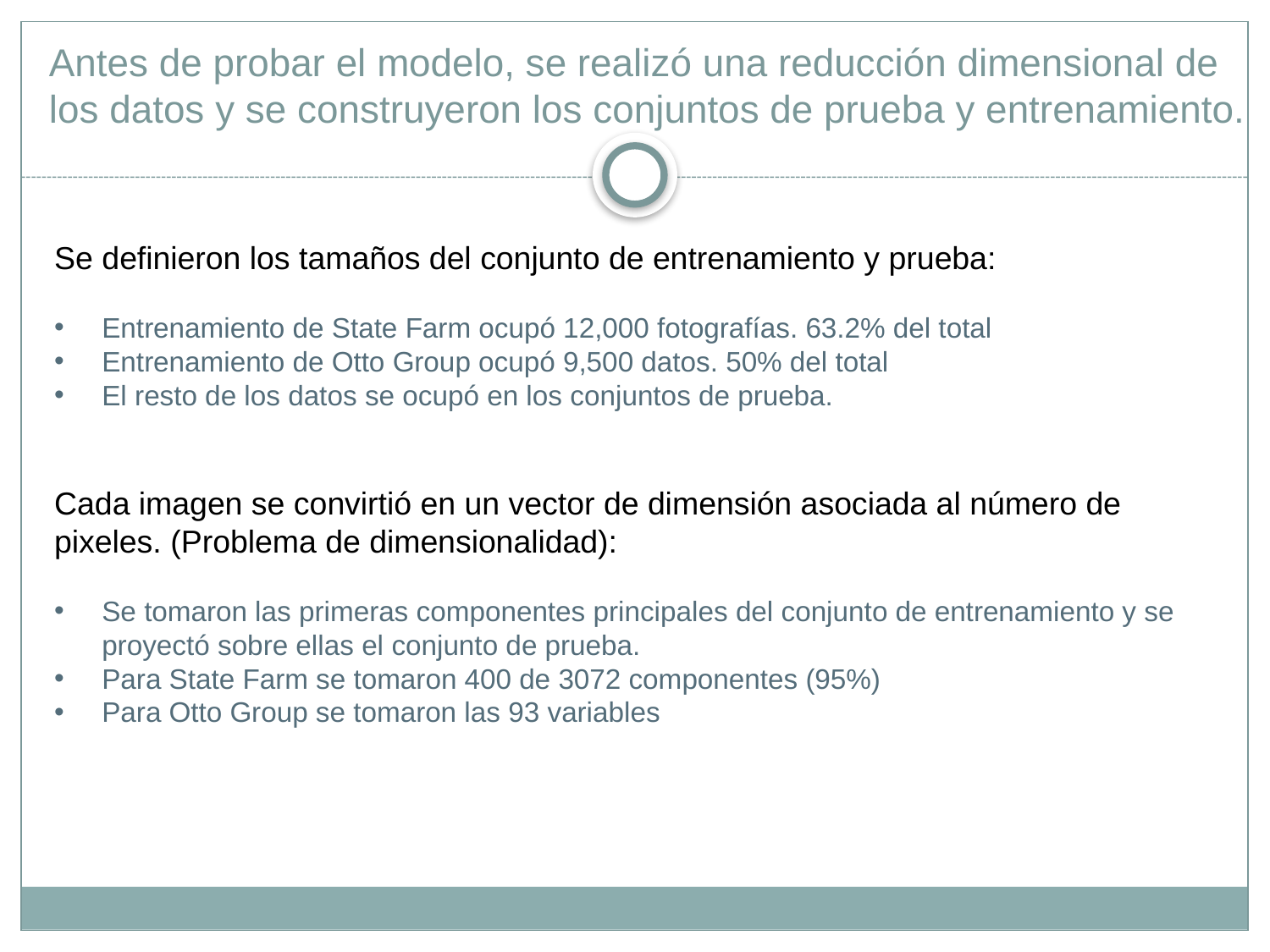

Antes de probar el modelo, se realizó una reducción dimensional de los datos y se construyeron los conjuntos de prueba y entrenamiento.
Se definieron los tamaños del conjunto de entrenamiento y prueba:

Entrenamiento de State Farm ocupó 12,000 fotografías. 63.2% del total
Entrenamiento de Otto Group ocupó 9,500 datos. 50% del total
El resto de los datos se ocupó en los conjuntos de prueba.

Cada imagen se convirtió en un vector de dimensión asociada al número de pixeles. (Problema de dimensionalidad):

Se tomaron las primeras componentes principales del conjunto de entrenamiento y se proyectó sobre ellas el conjunto de prueba.
Para State Farm se tomaron 400 de 3072 componentes (95%)
Para Otto Group se tomaron las 93 variables